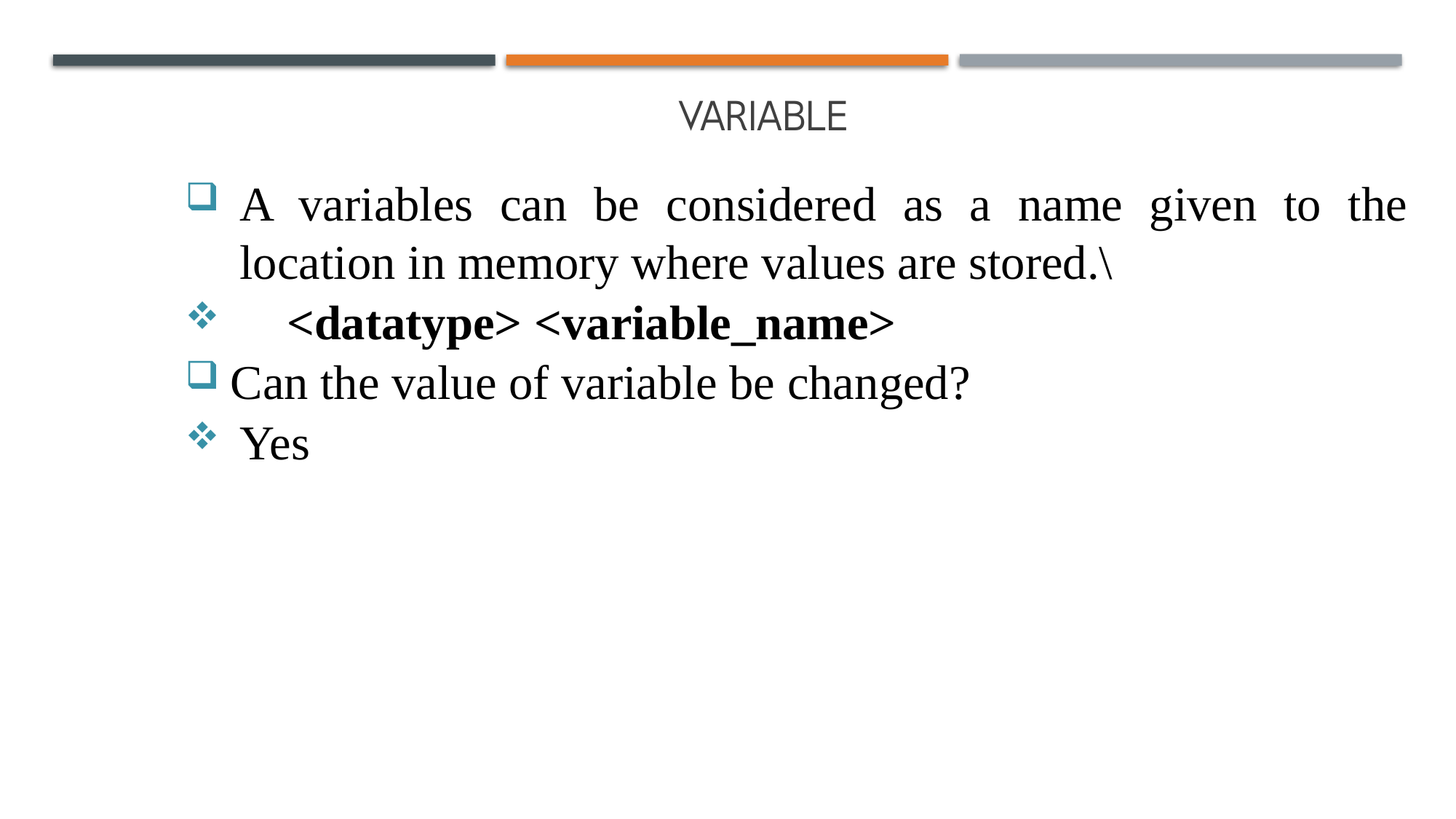

S
# Variable
A variables can be considered as a name given to the location in memory where values are stored.\
	<datatype> <variable_name>
Can the value of variable be changed?
Yes